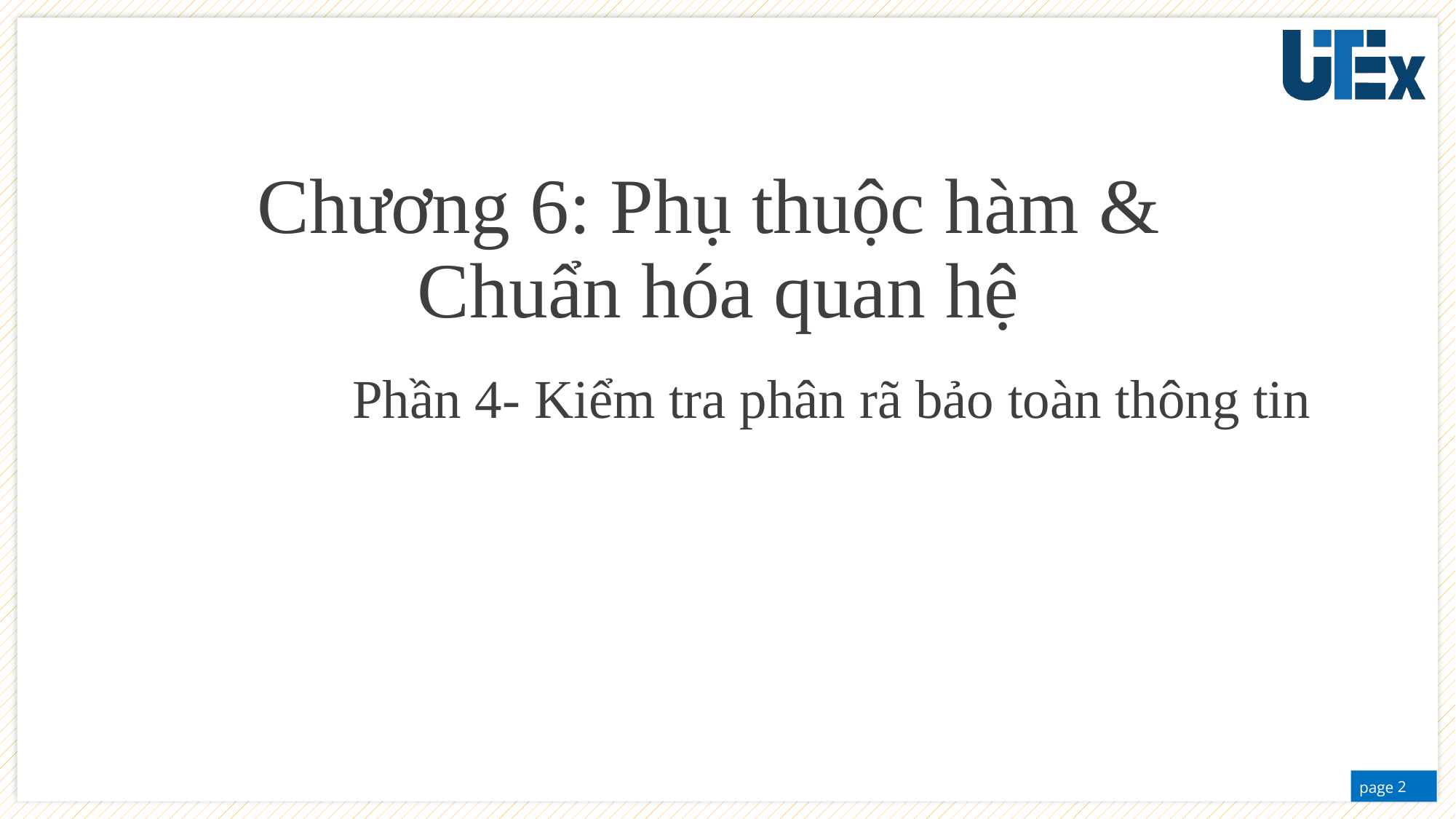

# WELCOME MESSAGES
Chương 6: Phụ thuộc hàm &
Chuẩn hóa quan hệ
Insert your subtitle here
Phần 4- Kiểm tra phân rã bảo toàn thông tin
2